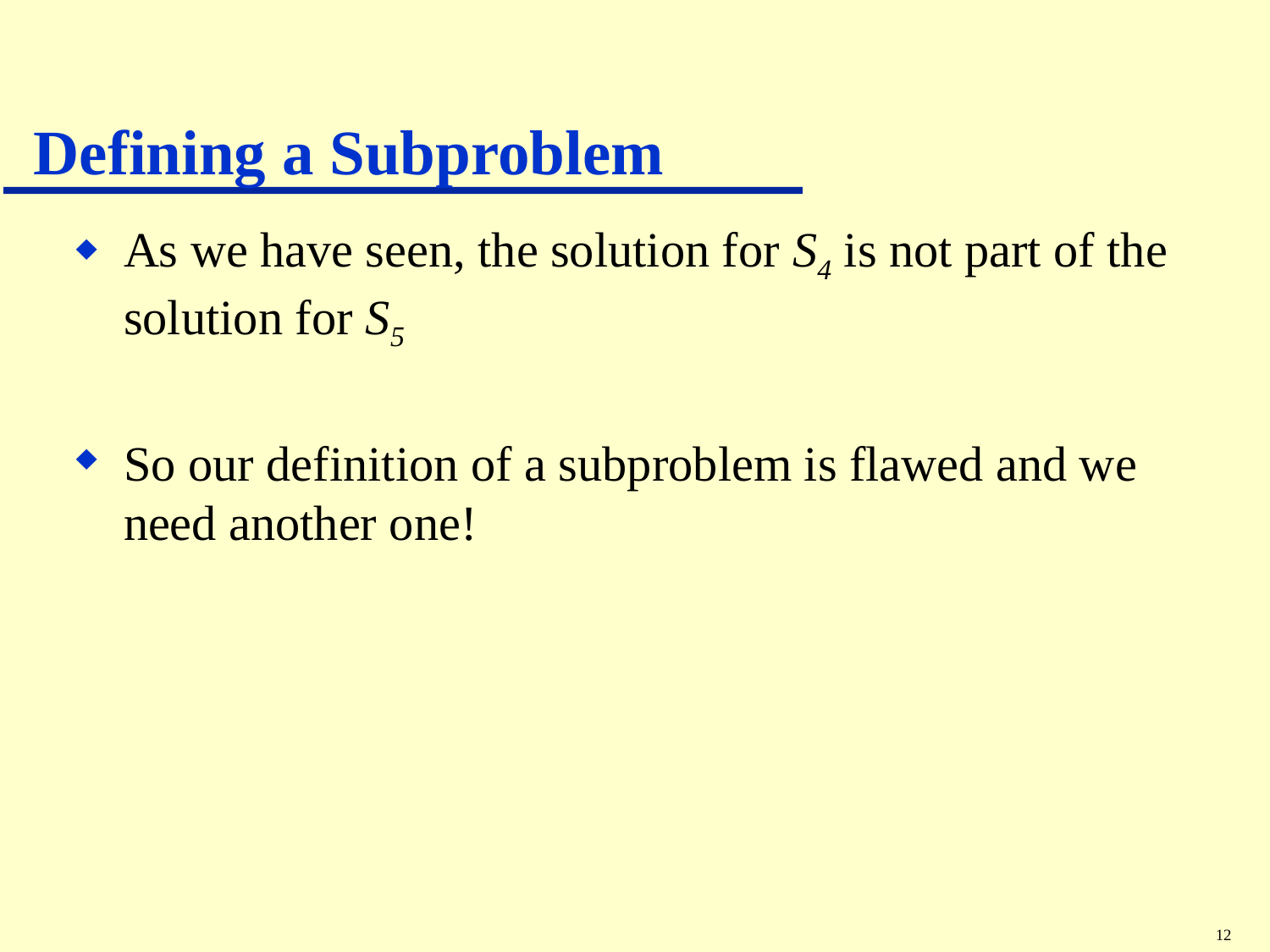

# Defining a Subproblem
As we have seen, the solution for S4 is not part of the solution for S5

So our definition of a subproblem is flawed and we need another one!